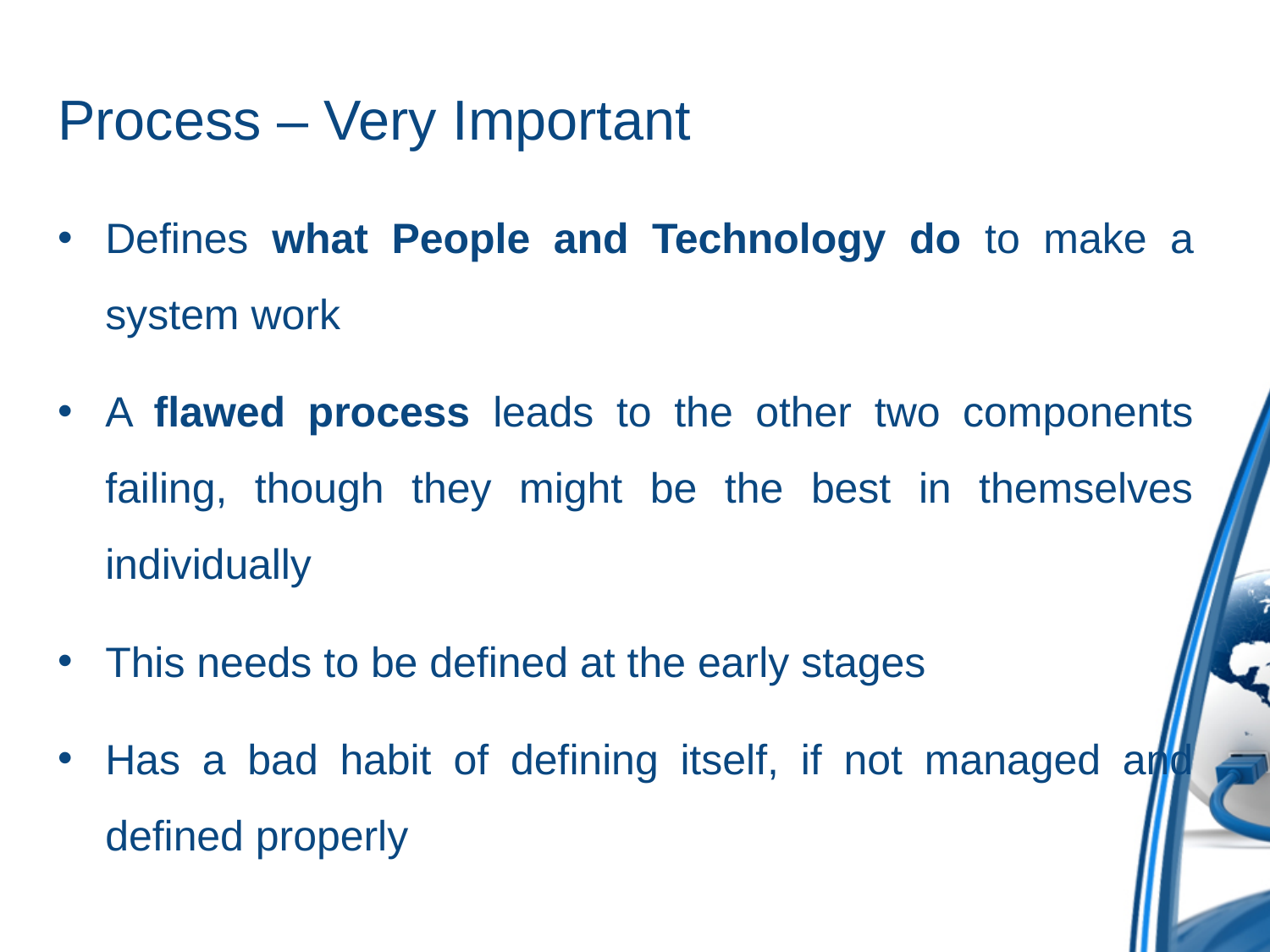

# Process – Very Important
Defines what People and Technology do to make a system work
A flawed process leads to the other two components failing, though they might be the best in themselves individually
This needs to be defined at the early stages
Has a bad habit of defining itself, if not managed and defined properly